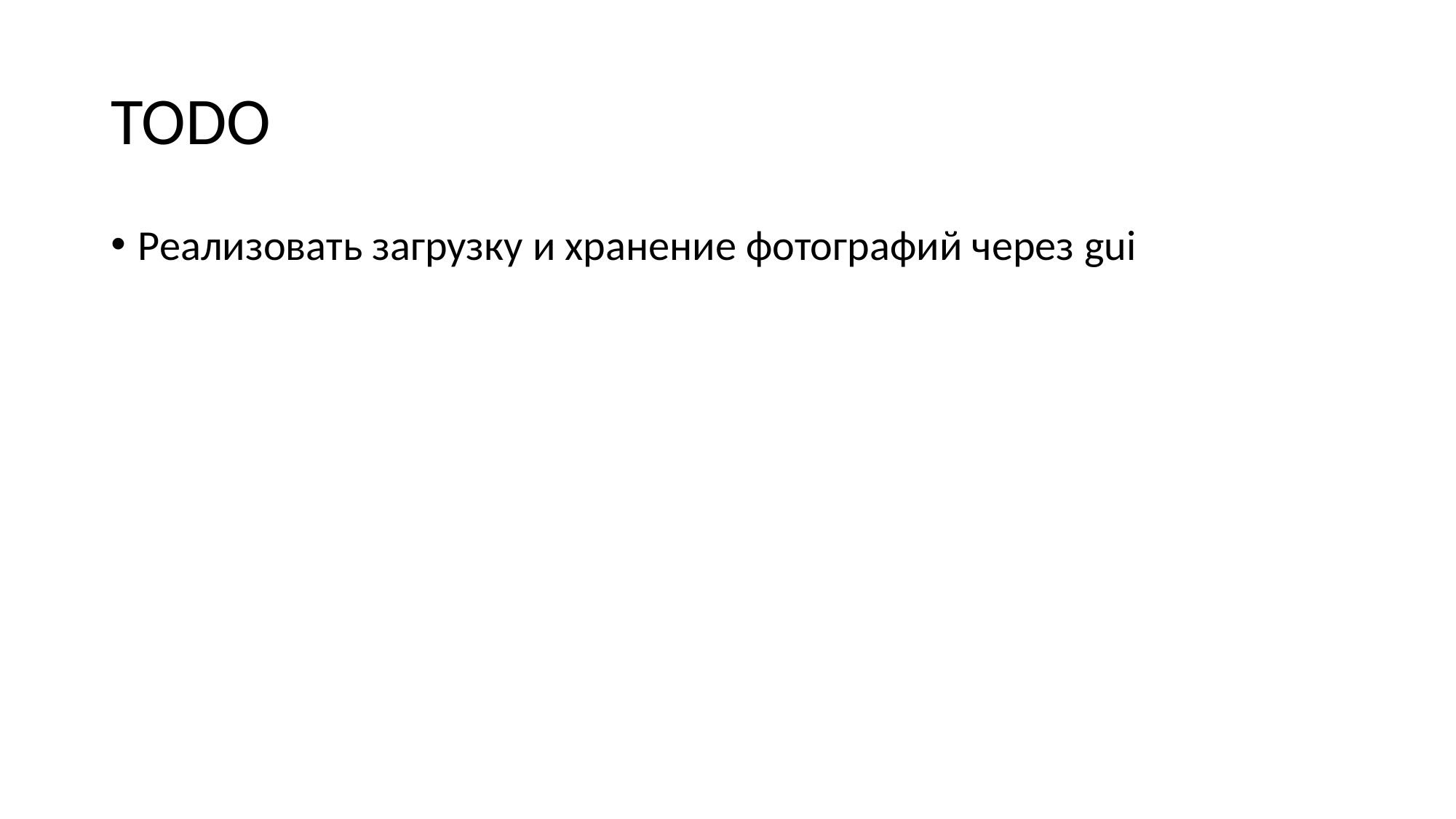

# TODO
Реализовать загрузку и хранение фотографий через gui